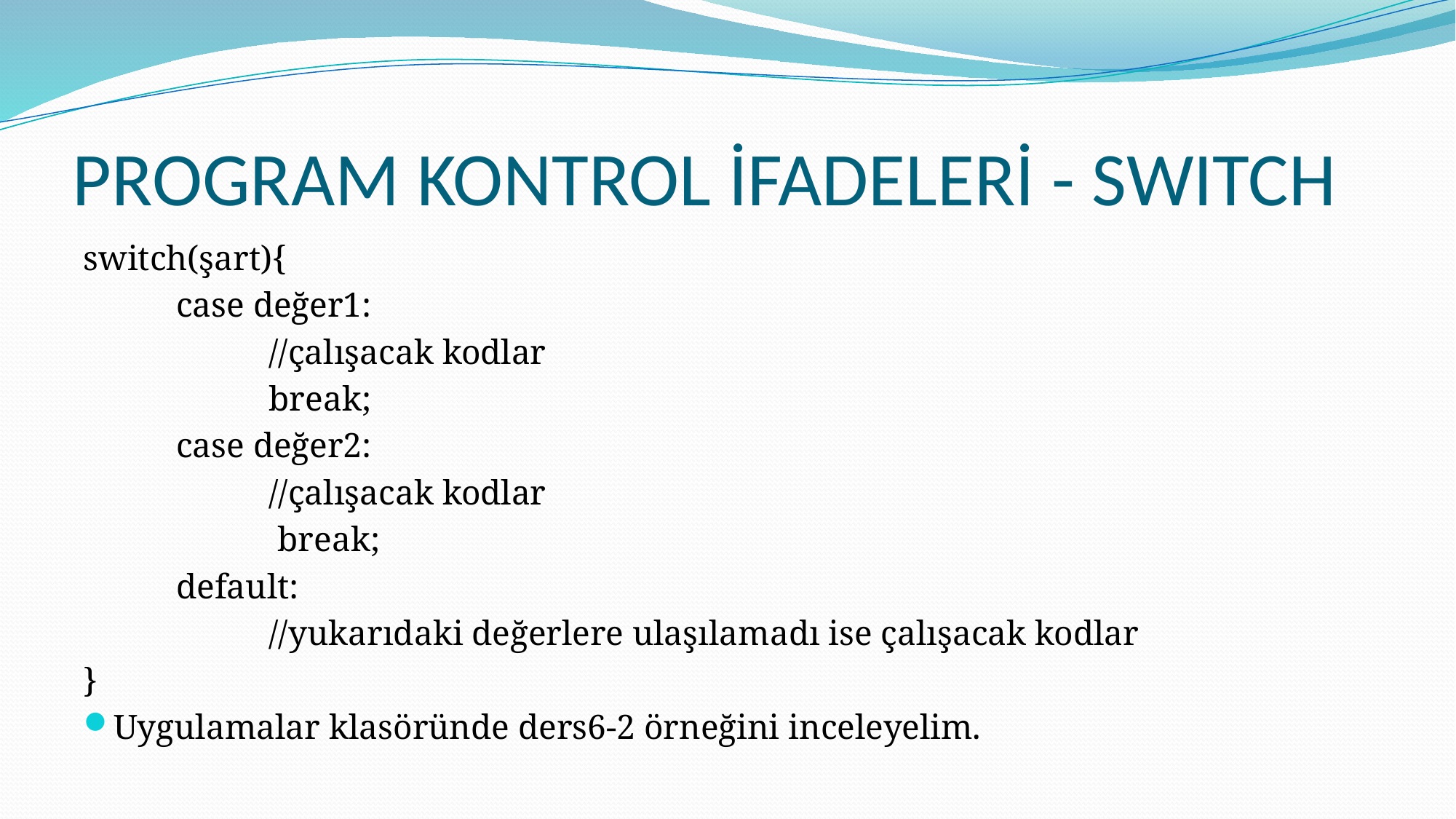

# PROGRAM KONTROL İFADELERİ - SWITCH
switch(şart){
	case değer1:
		//çalışacak kodlar
		break;
	case değer2:
		//çalışacak kodlar
		 break;
	default:
		//yukarıdaki değerlere ulaşılamadı ise çalışacak kodlar
}
Uygulamalar klasöründe ders6-2 örneğini inceleyelim.